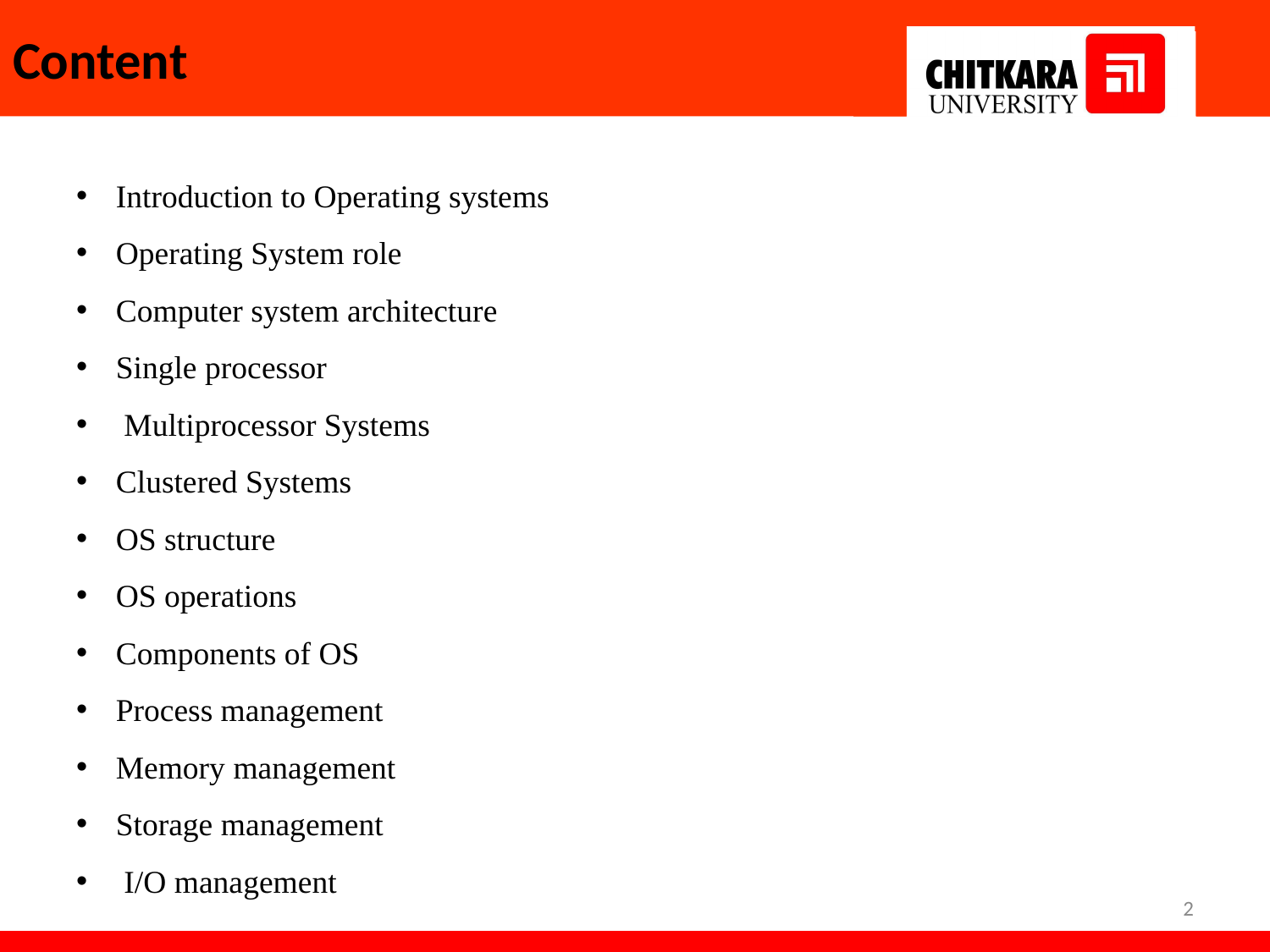

# Content
Introduction to Operating systems
Operating System role
Computer system architecture
Single processor
 Multiprocessor Systems
Clustered Systems
OS structure
OS operations
Components of OS
Process management
Memory management
Storage management
 I/O management

2